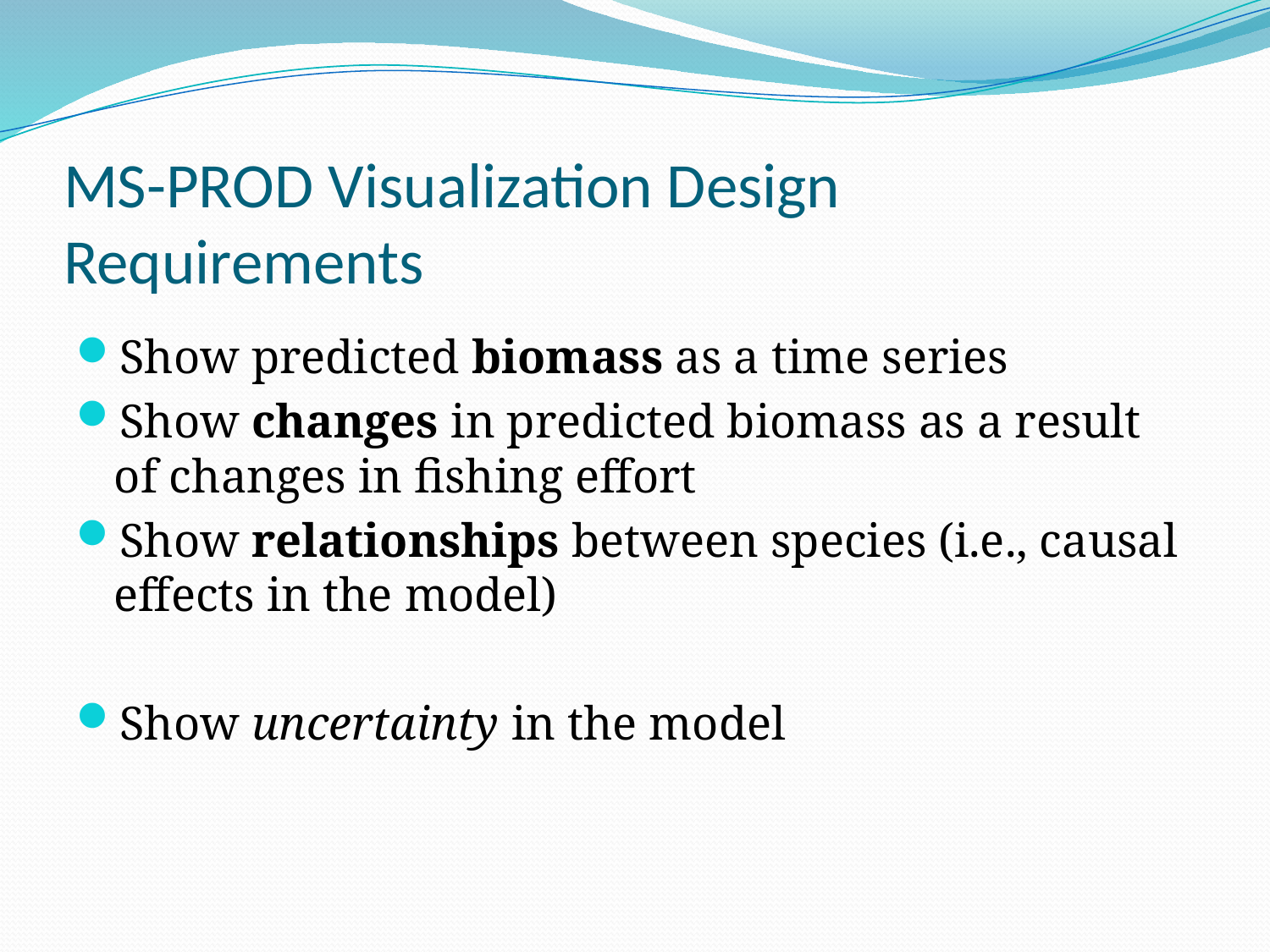

# MS-PROD Visualization Design Requirements
Show predicted biomass as a time series
Show changes in predicted biomass as a result of changes in fishing effort
Show relationships between species (i.e., causal effects in the model)

Show uncertainty in the model